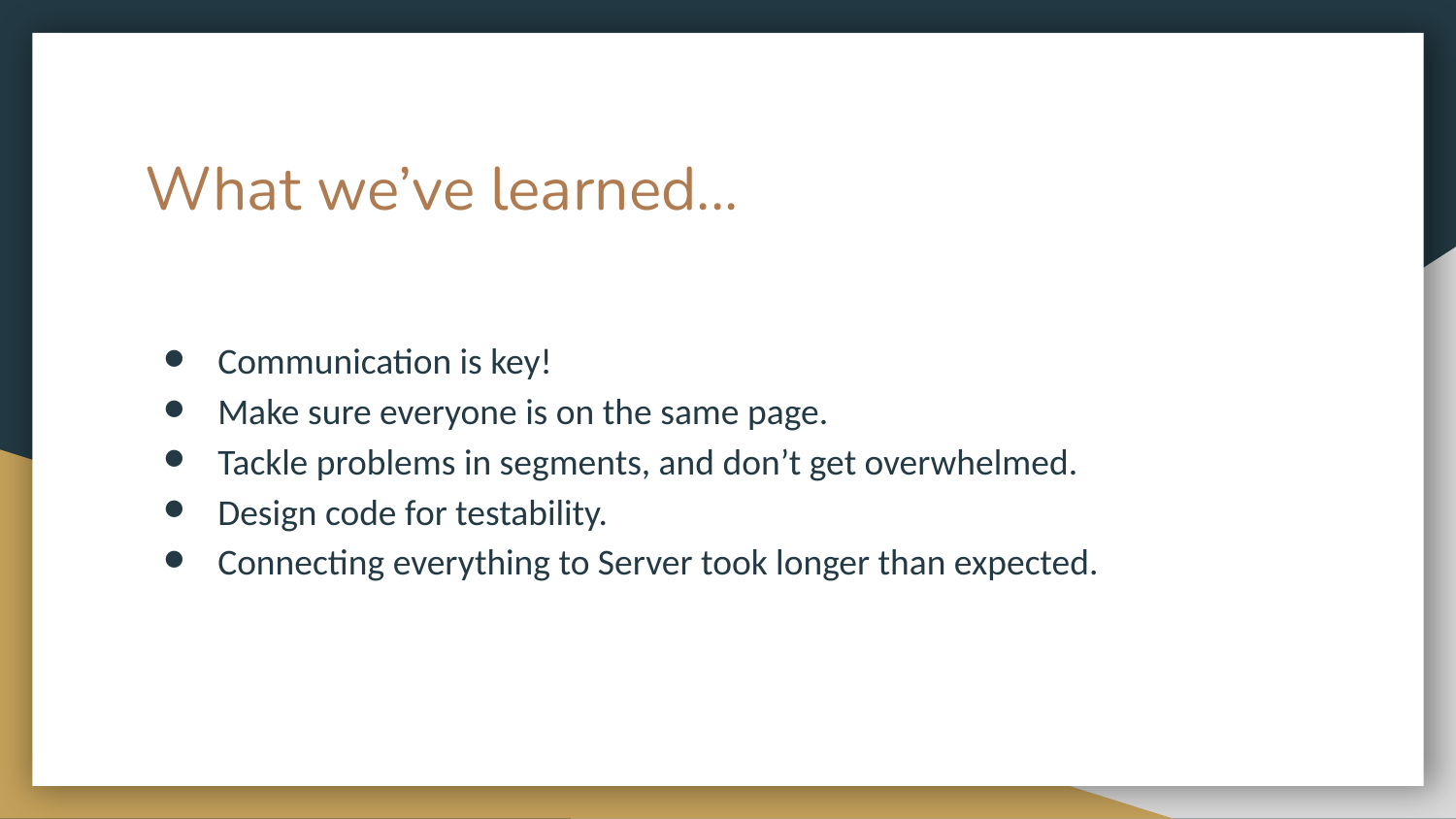

# What we’ve learned...
Communication is key!
Make sure everyone is on the same page.
Tackle problems in segments, and don’t get overwhelmed.
Design code for testability.
Connecting everything to Server took longer than expected.